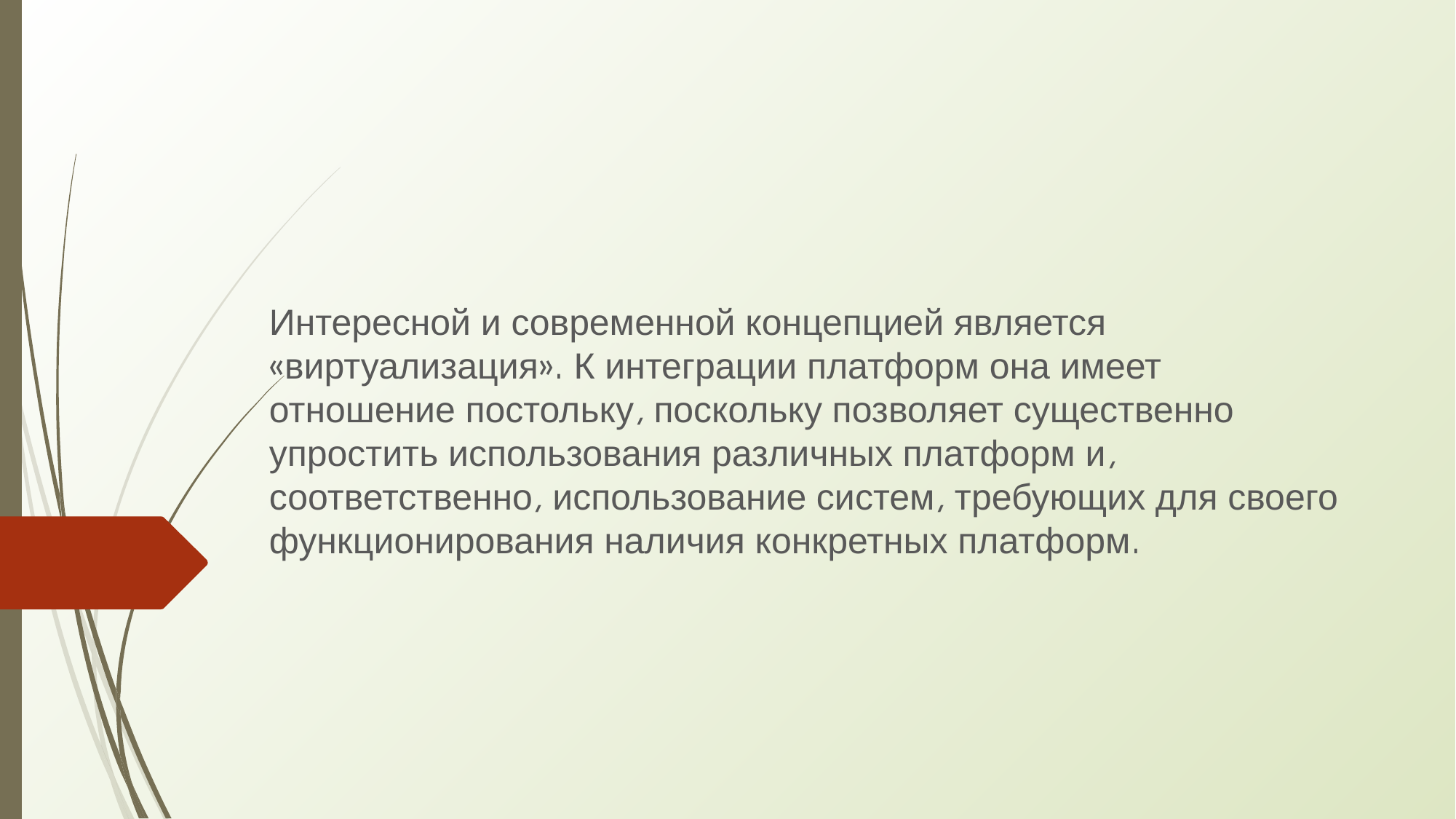

Интересной и современной концепцией является «виртуализация». К интеграции платформ она имеет отношение постольку, поскольку позволяет существенно упростить использования различных платформ и, соответственно, использование систем, требующих для своего функционирования наличия конкретных платформ.